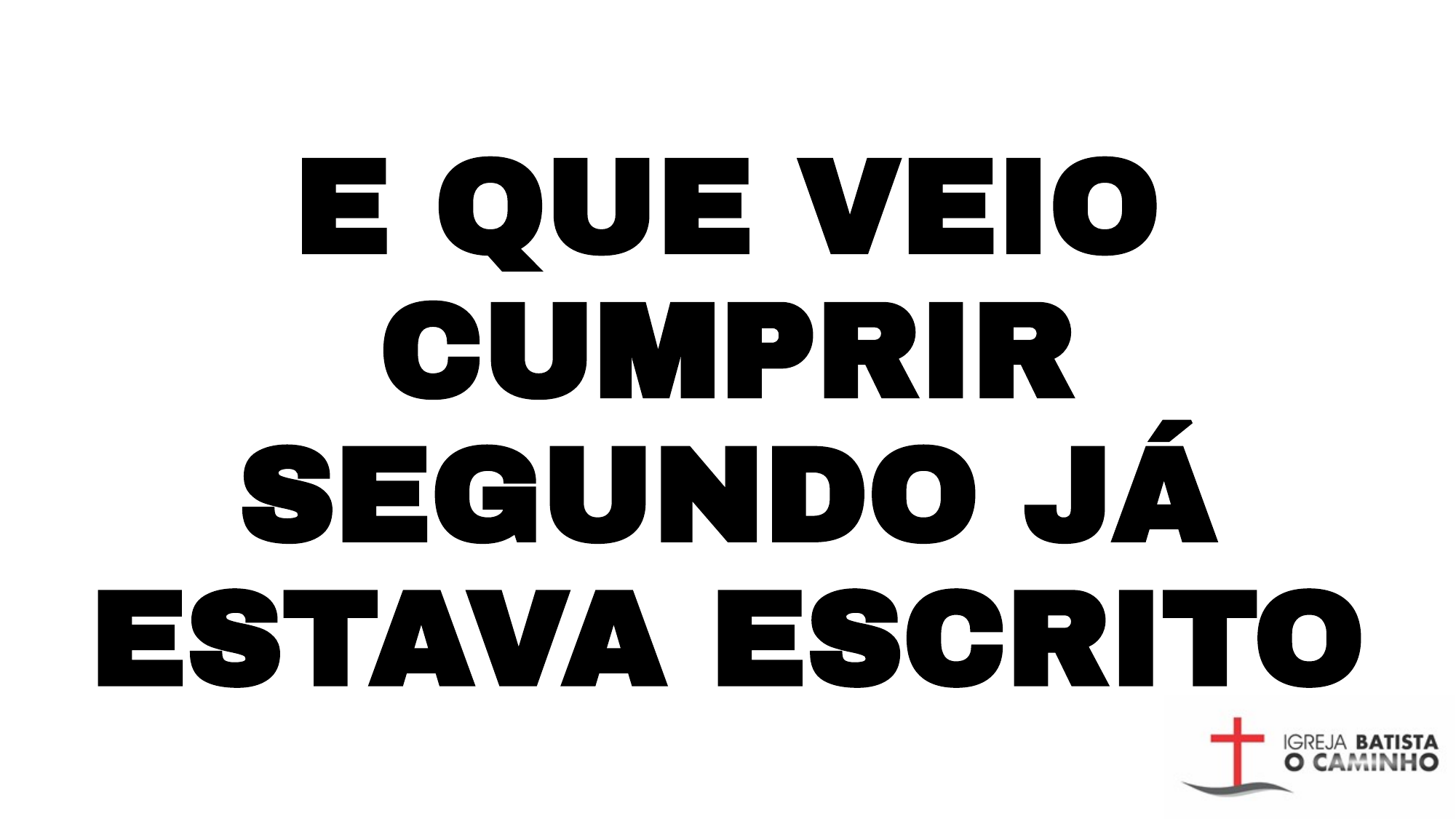

# E que veio cumprir segundo já estava escrito